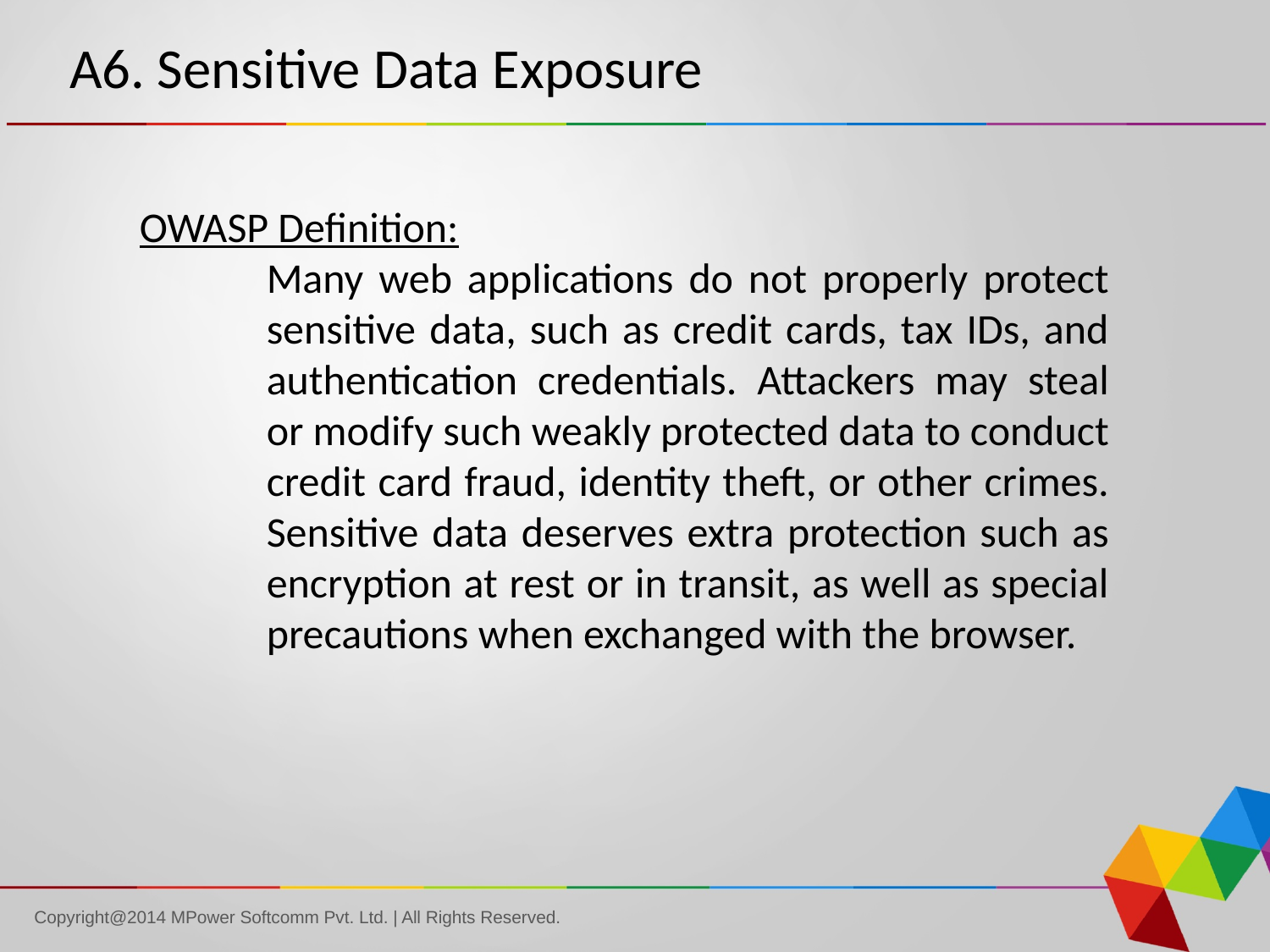

# A6. Sensitive Data Exposure
OWASP Definition:
	Many web applications do not properly protect 	sensitive data, such as credit cards, tax IDs, and 	authentication credentials. Attackers may steal 	or modify such weakly protected data to conduct 	credit card fraud, identity theft, or other crimes. 	Sensitive data deserves extra protection such as 	encryption at rest or in transit, as well as special 	precautions when exchanged with the browser.